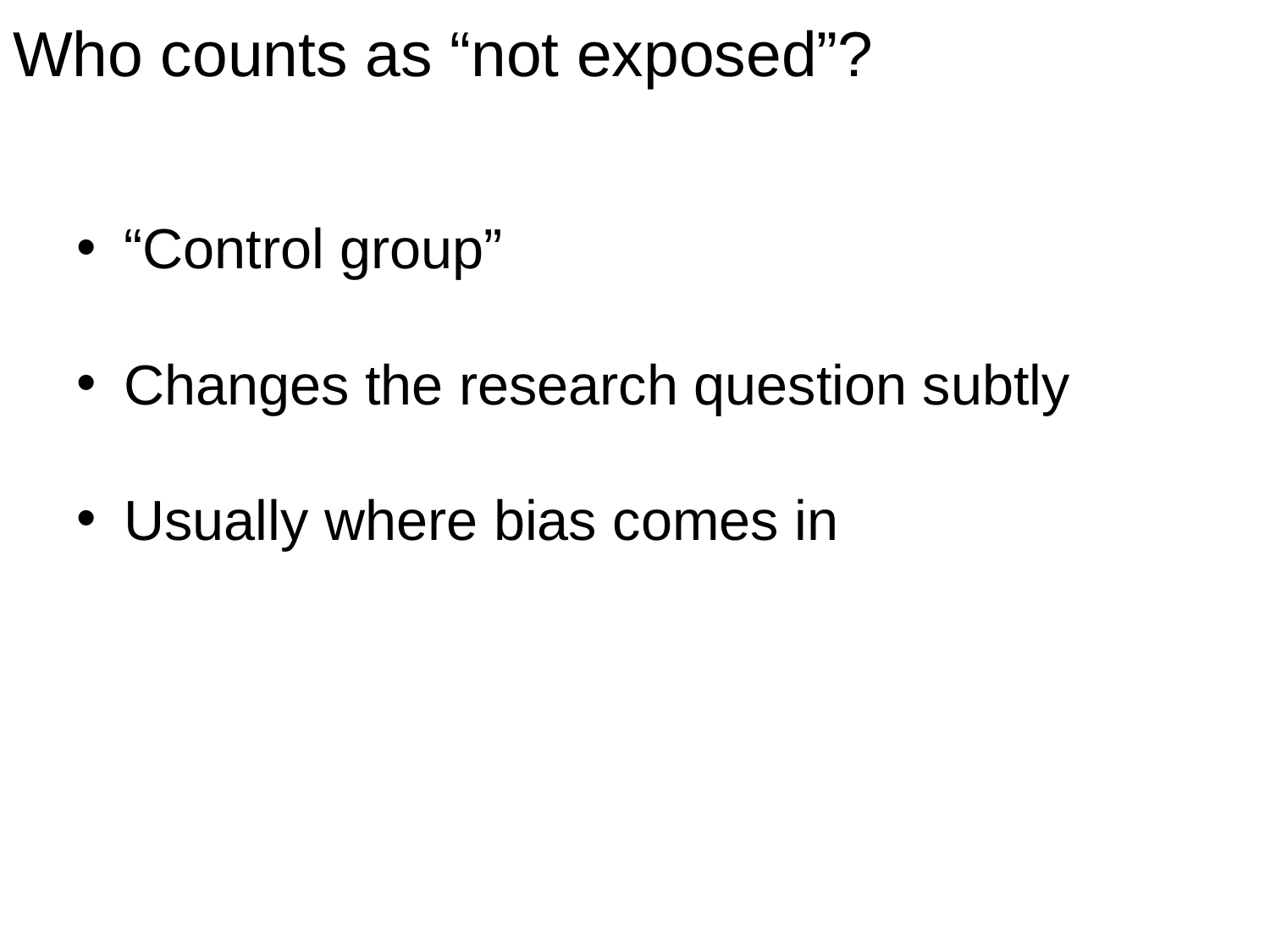

# Who counts as “not exposed”?
“Control group”

Changes the research question subtly

Usually where bias comes in